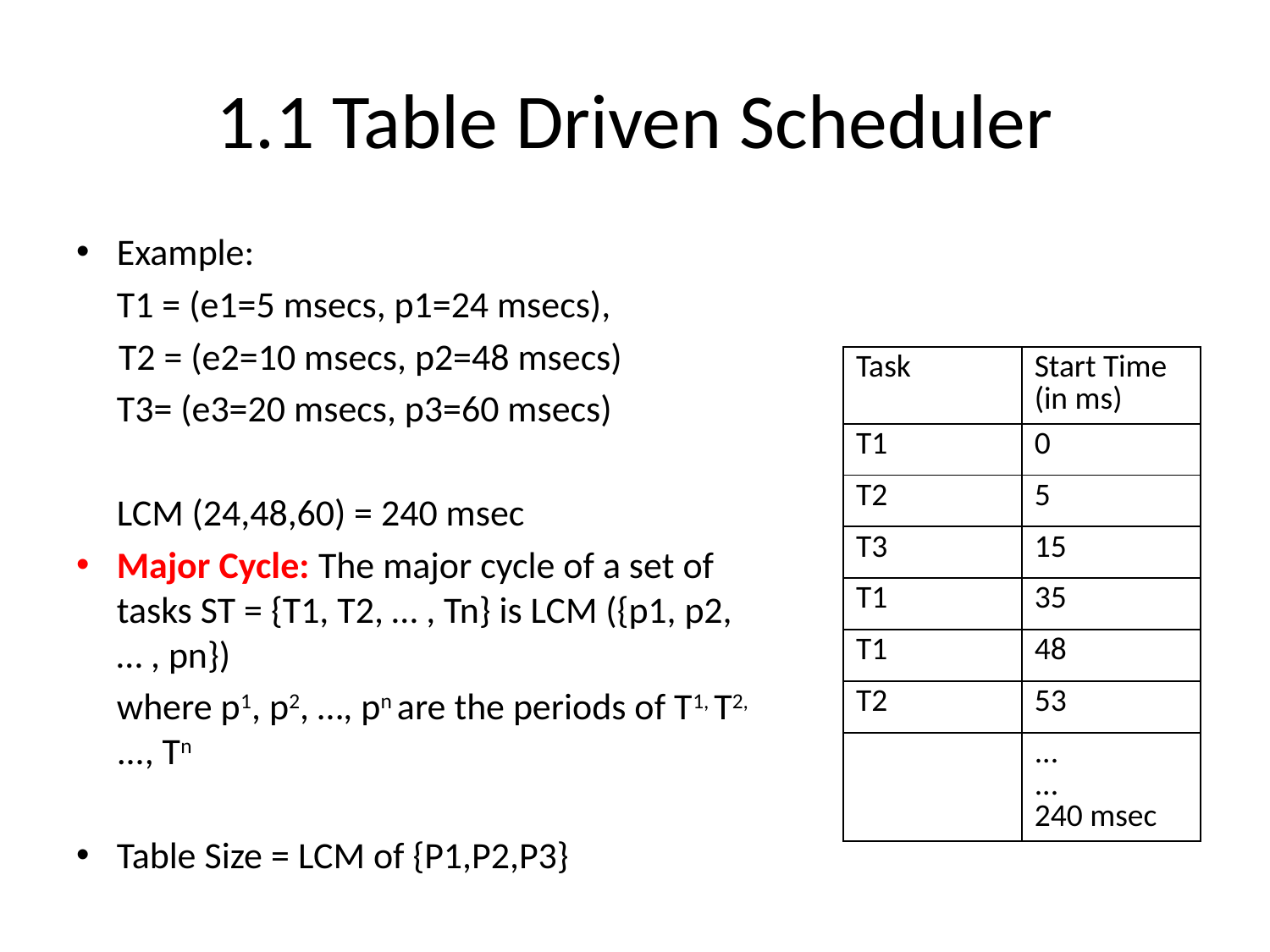

# 1.1 Table Driven Scheduler
Example:
	T1 = (e1=5 msecs, p1=24 msecs),
     T2 = (e2=10 msecs, p2=48 msecs)
	T3= (e3=20 msecs, p3=60 msecs)

	LCM (24,48,60) = 240 msec
Major Cycle: The major cycle of a set of tasks ST = {T1, T2, … , Tn} is LCM ({p1, p2, … , pn})
	where p1, p2, …, pn are the periods of T1, T2, ..., Tn

Table Size = LCM of {P1,P2,P3}

| Task | Start Time (in ms) |
| --- | --- |
| T1 | 0 |
| T2 | 5 |
| T3 | 15 |
| T1 | 35 |
| T1 | 48 |
| T2 | 53 |
|  | ... ... 240 msec |